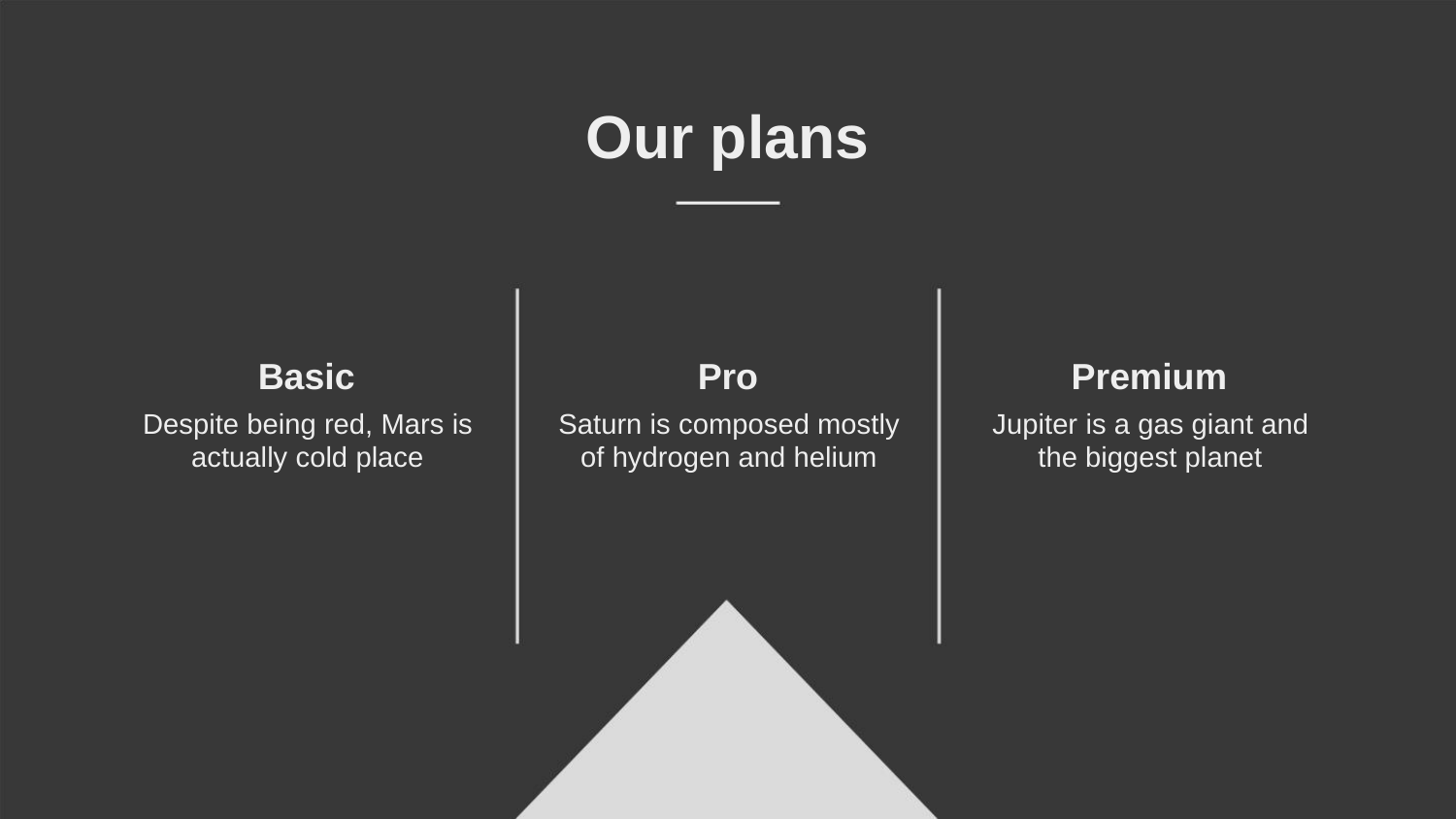

Our plans
Basic
Pro
Premium
Despite being red, Mars is
actually cold place
Saturn is composed mostly
of hydrogen and helium
Jupiter is a gas giant and
the biggest planet